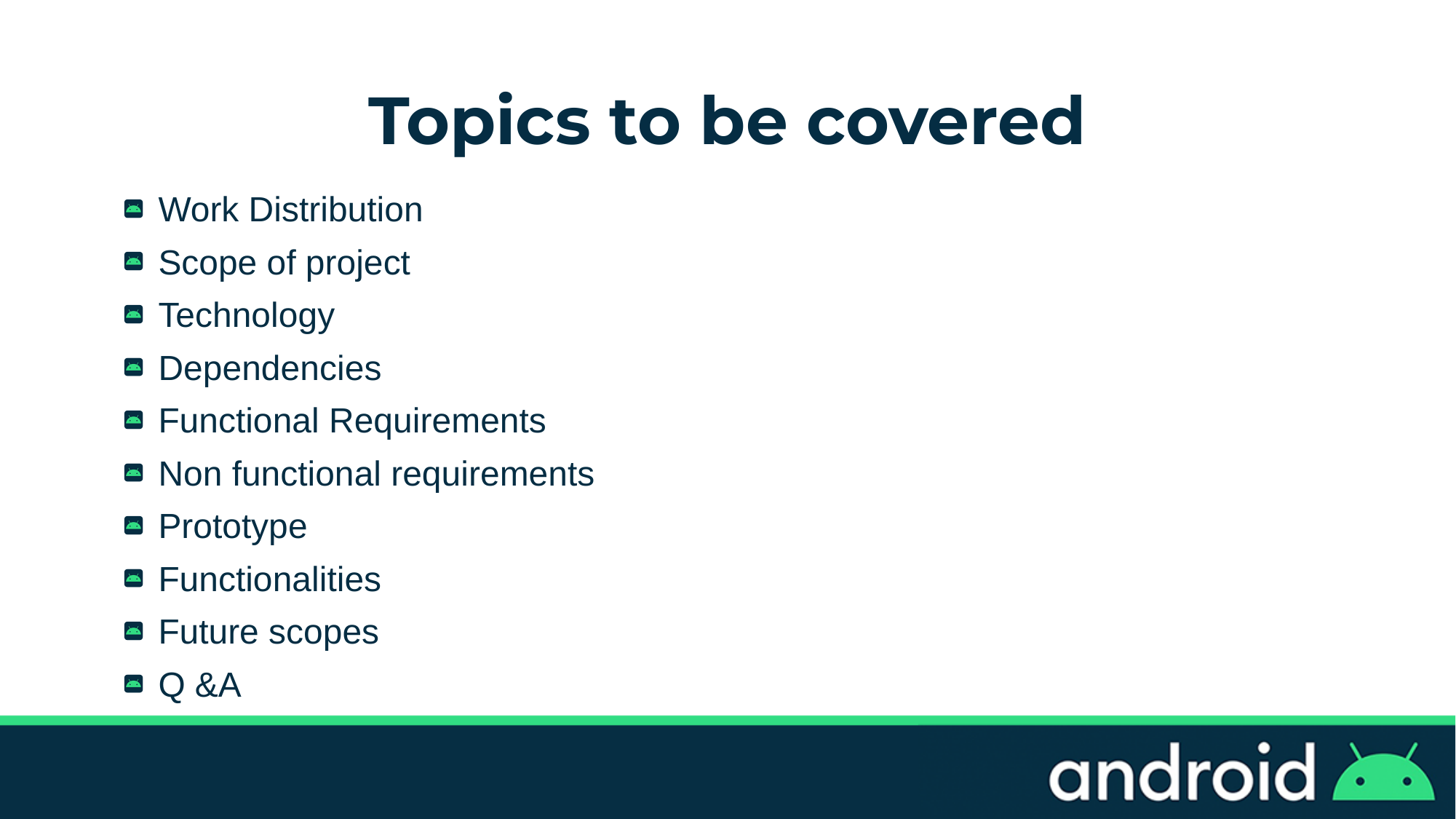

# Topics to be covered
 Work Distribution
 Scope of project
 Technology
 Dependencies
 Functional Requirements
 Non functional requirements
 Prototype
 Functionalities
 Future scopes
 Q &A